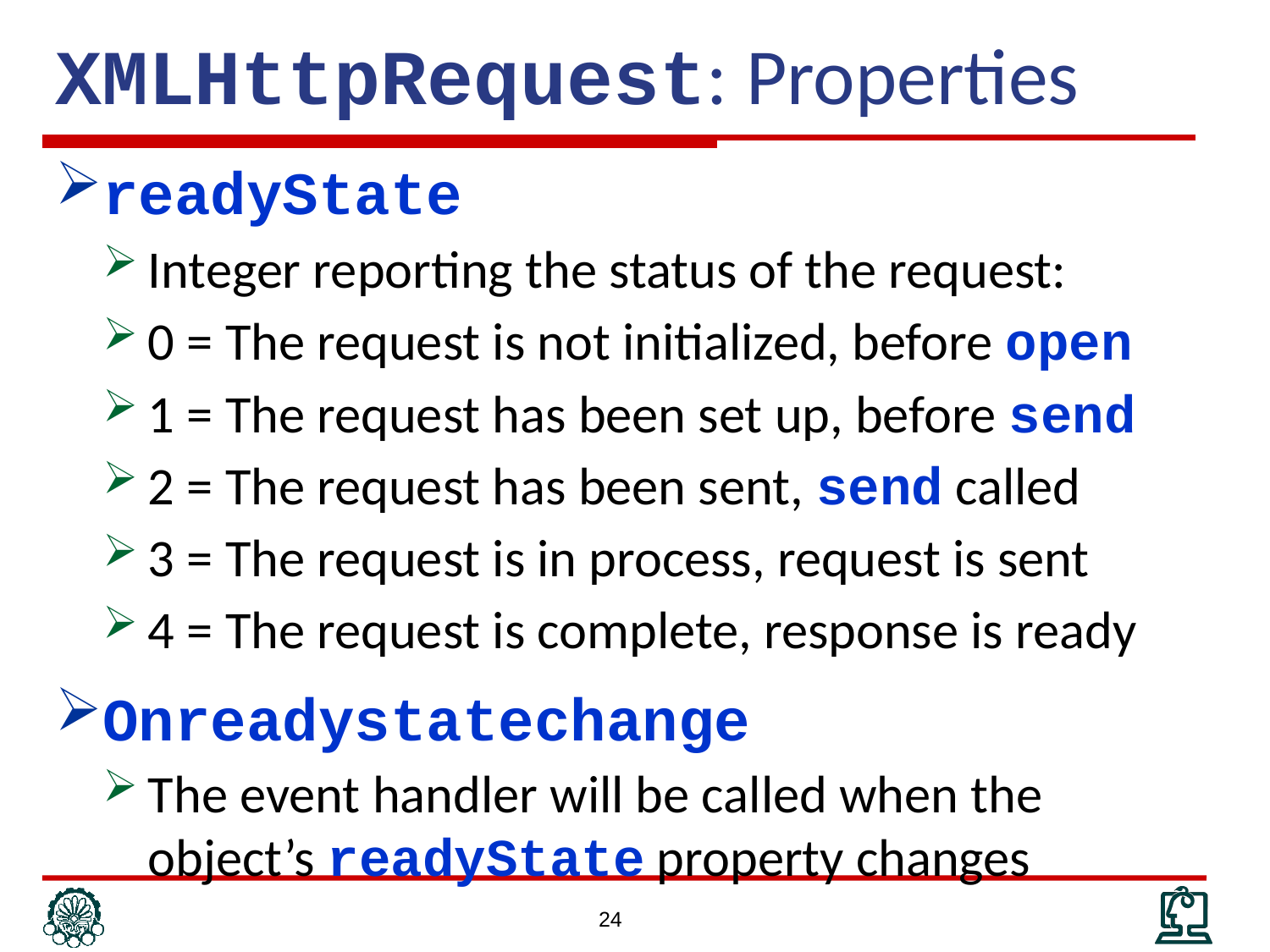

# XMLHttpRequest: Properties
readyState
Integer reporting the status of the request:
0 = The request is not initialized, before open
1 = The request has been set up, before send
2 = The request has been sent, send called
3 = The request is in process, request is sent
4 = The request is complete, response is ready
Onreadystatechange
The event handler will be called when the object’s readyState property changes
24